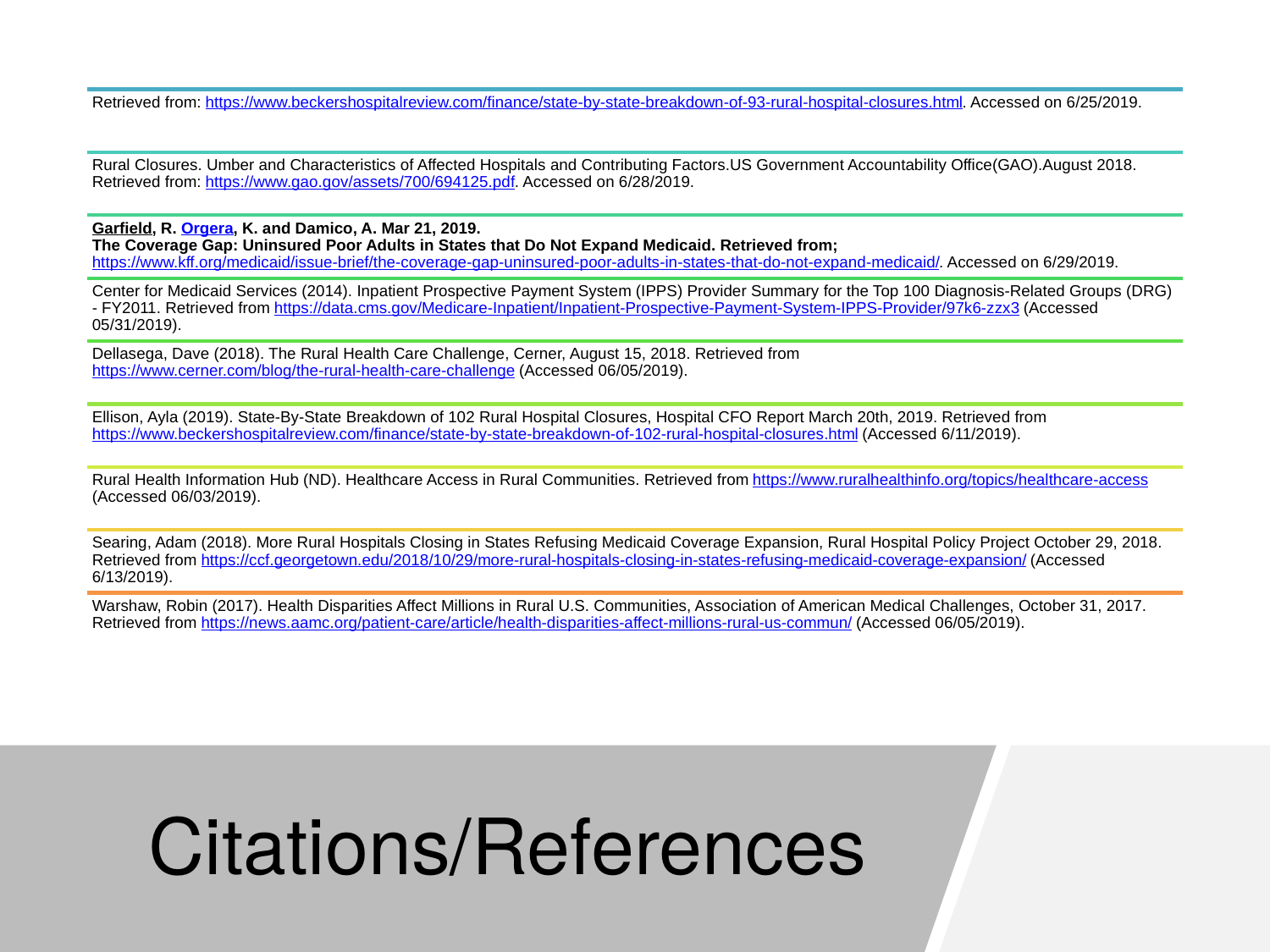

Retrieved from: https://www.beckershospitalreview.com/finance/state-by-state-breakdown-of-93-rural-hospital-closures.html. Accessed on 6/25/2019.

Rural Closures. Umber and Characteristics of Affected Hospitals and Contributing Factors.US Government Accountability Office(GAO).August 2018. Retrieved from: https://www.gao.gov/assets/700/694125.pdf. Accessed on 6/28/2019.

Garfield, R. Orgera, K. and Damico, A. Mar 21, 2019.
The Coverage Gap: Uninsured Poor Adults in States that Do Not Expand Medicaid. Retrieved from; https://www.kff.org/medicaid/issue-brief/the-coverage-gap-uninsured-poor-adults-in-states-that-do-not-expand-medicaid/. Accessed on 6/29/2019.

Center for Medicaid Services (2014). Inpatient Prospective Payment System (IPPS) Provider Summary for the Top 100 Diagnosis-Related Groups (DRG) - FY2011. Retrieved from https://data.cms.gov/Medicare-Inpatient/Inpatient-Prospective-Payment-System-IPPS-Provider/97k6-zzx3 (Accessed 05/31/2019).

Dellasega, Dave (2018). The Rural Health Care Challenge, Cerner, August 15, 2018. Retrieved from https://www.cerner.com/blog/the-rural-health-care-challenge (Accessed 06/05/2019).

Ellison, Ayla (2019). State-By-State Breakdown of 102 Rural Hospital Closures, Hospital CFO Report March 20th, 2019. Retrieved from https://www.beckershospitalreview.com/finance/state-by-state-breakdown-of-102-rural-hospital-closures.html (Accessed 6/11/2019).

Rural Health Information Hub (ND). Healthcare Access in Rural Communities. Retrieved from https://www.ruralhealthinfo.org/topics/healthcare-access (Accessed 06/03/2019).

Searing, Adam (2018). More Rural Hospitals Closing in States Refusing Medicaid Coverage Expansion, Rural Hospital Policy Project October 29, 2018. Retrieved from https://ccf.georgetown.edu/2018/10/29/more-rural-hospitals-closing-in-states-refusing-medicaid-coverage-expansion/ (Accessed 6/13/2019).

Warshaw, Robin (2017). Health Disparities Affect Millions in Rural U.S. Communities, Association of American Medical Challenges, October 31, 2017. Retrieved from https://news.aamc.org/patient-care/article/health-disparities-affect-millions-rural-us-commun/ (Accessed 06/05/2019).

# Citations/References